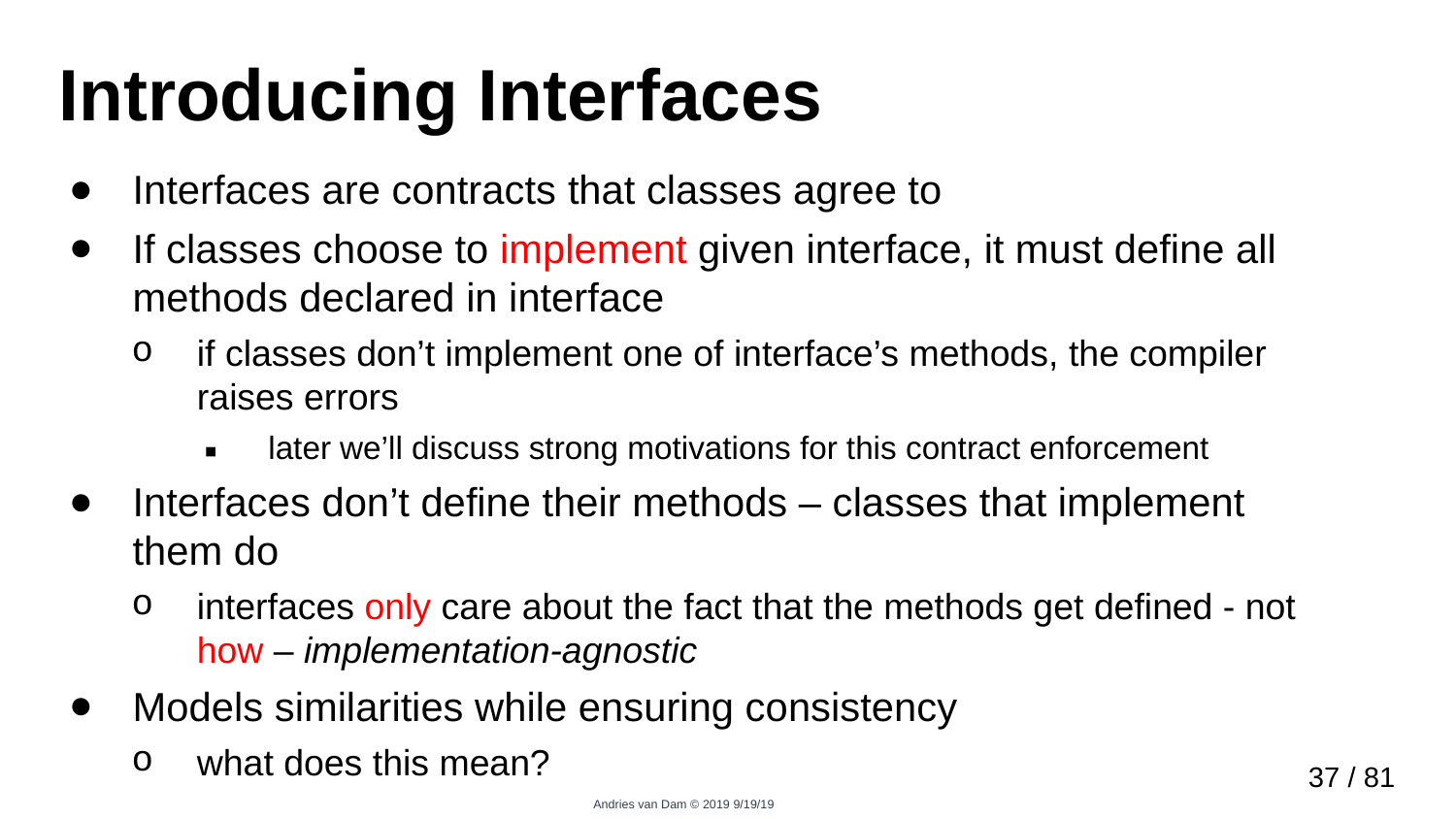

# Introducing Interfaces
Interfaces are contracts that classes agree to
If classes choose to implement given interface, it must define all methods declared in interface
if classes don’t implement one of interface’s methods, the compiler raises errors
later we’ll discuss strong motivations for this contract enforcement
Interfaces don’t define their methods – classes that implement them do
interfaces only care about the fact that the methods get defined - not how – implementation-agnostic
Models similarities while ensuring consistency
what does this mean?
37 / 81